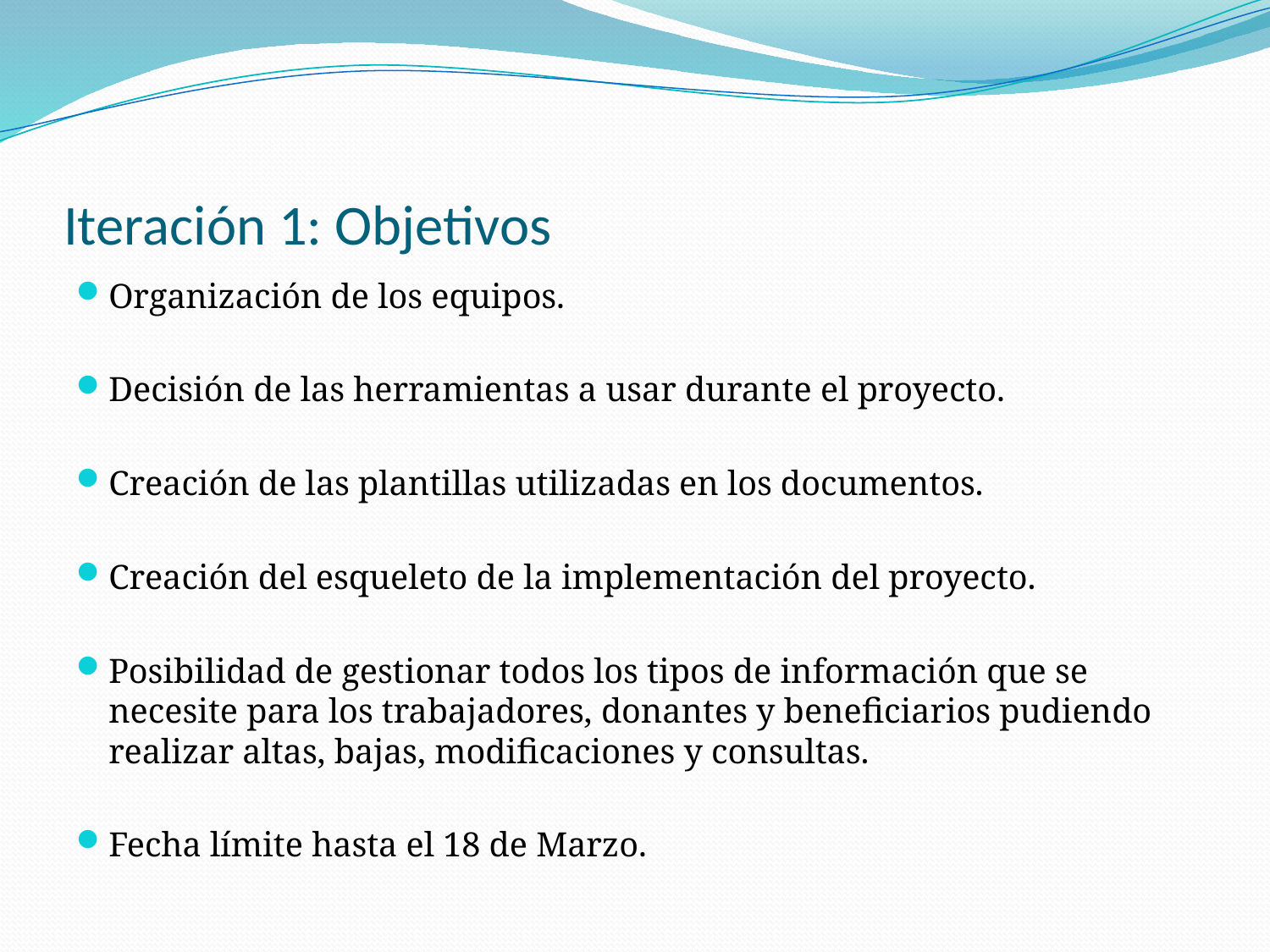

# Iteración 1: Objetivos
Organización de los equipos.

Decisión de las herramientas a usar durante el proyecto.

Creación de las plantillas utilizadas en los documentos.

Creación del esqueleto de la implementación del proyecto.

Posibilidad de gestionar todos los tipos de información que se necesite para los trabajadores, donantes y beneficiarios pudiendo realizar altas, bajas, modificaciones y consultas.

Fecha límite hasta el 18 de Marzo.